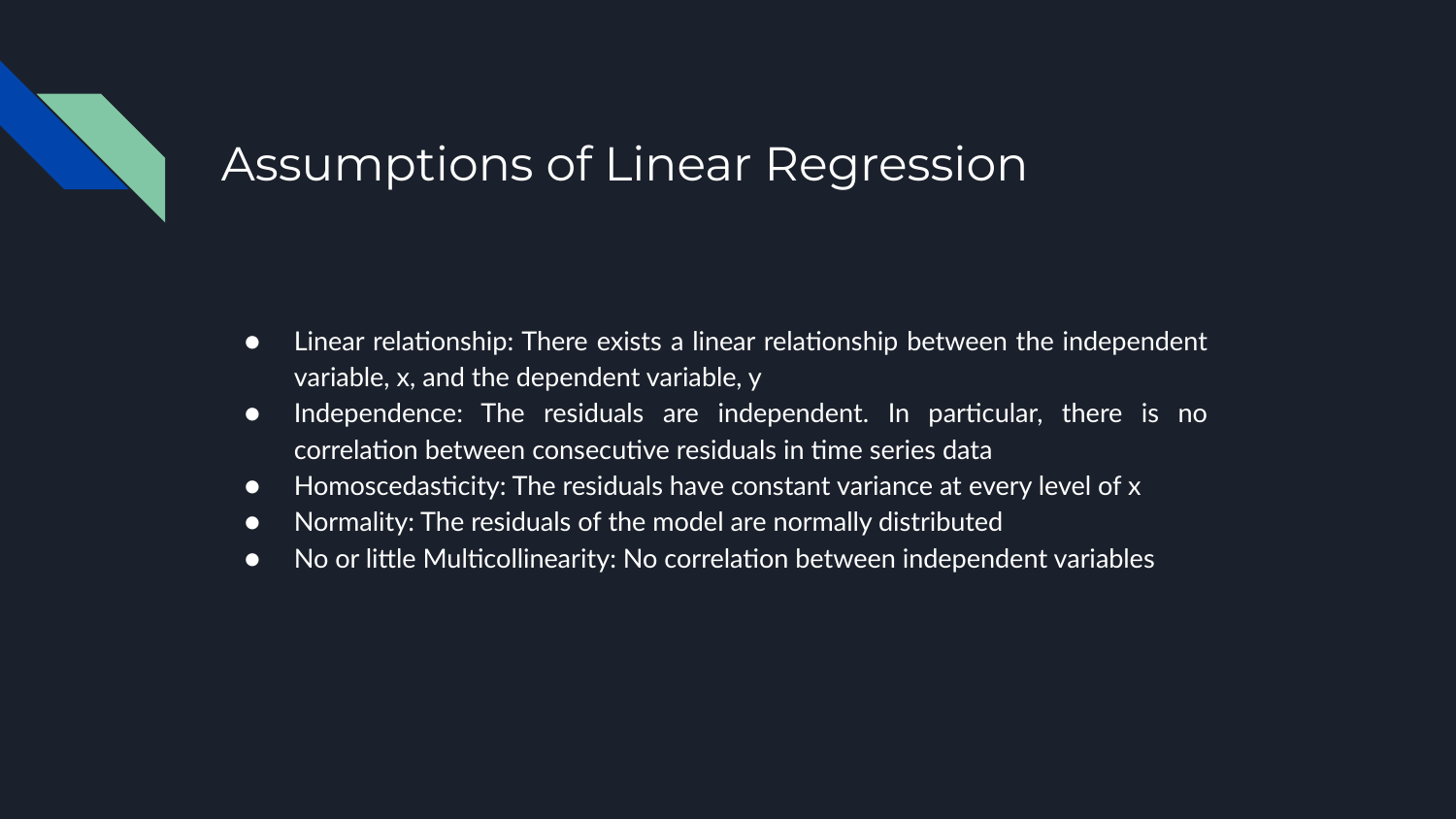

# Assumptions of Linear Regression

Linear relationship: There exists a linear relationship between the independent variable, x, and the dependent variable, y
Independence: The residuals are independent. In particular, there is no correlation between consecutive residuals in time series data
Homoscedasticity: The residuals have constant variance at every level of x
Normality: The residuals of the model are normally distributed
No or little Multicollinearity: No correlation between independent variables